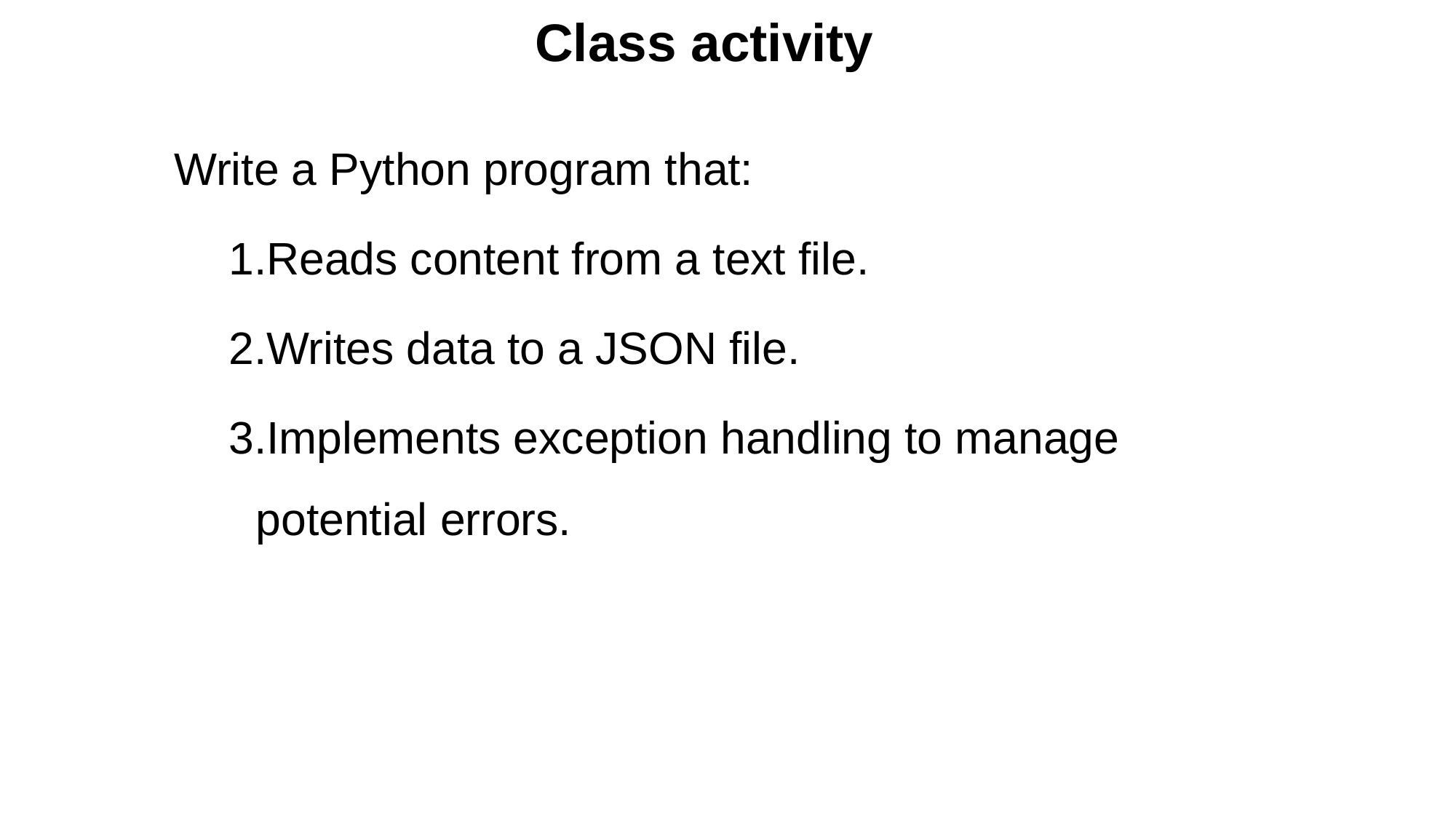

# Class activity
Write a Python program that:
Reads content from a text file.
Writes data to a JSON file.
Implements exception handling to manage potential errors.